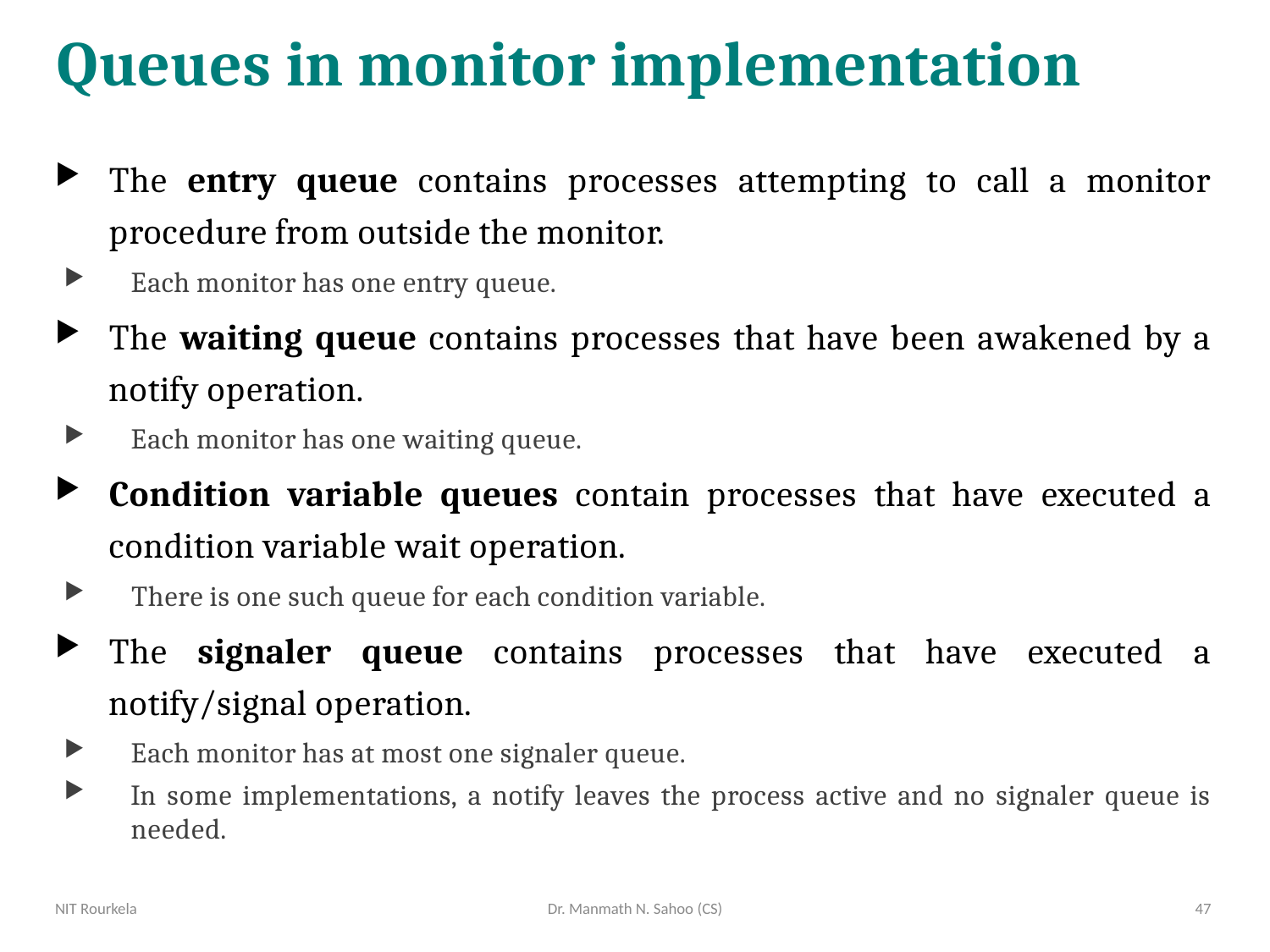

# Queues in monitor implementation
The entry queue contains processes attempting to call a monitor procedure from outside the monitor.
Each monitor has one entry queue.
The waiting queue contains processes that have been awakened by a notify operation.
Each monitor has one waiting queue.
Condition variable queues contain processes that have executed a condition variable wait operation.
There is one such queue for each condition variable.
The signaler queue contains processes that have executed a notify/signal operation.
Each monitor has at most one signaler queue.
In some implementations, a notify leaves the process active and no signaler queue is needed.
NIT Rourkela
Dr. Manmath N. Sahoo (CS)
47